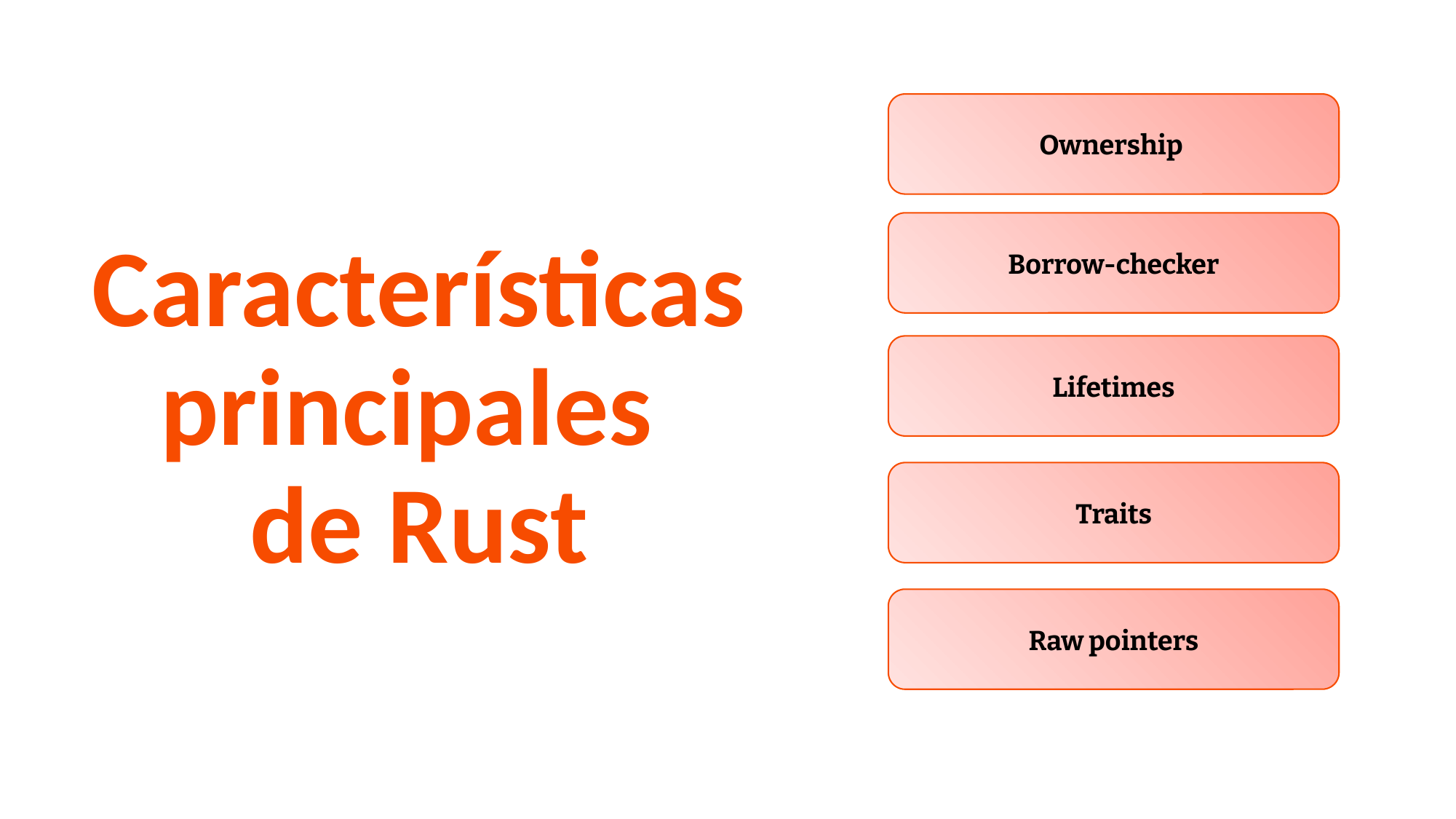

# Características principales de Rust
Ownership
Borrow-checker
Lifetimes
Traits
Raw pointers